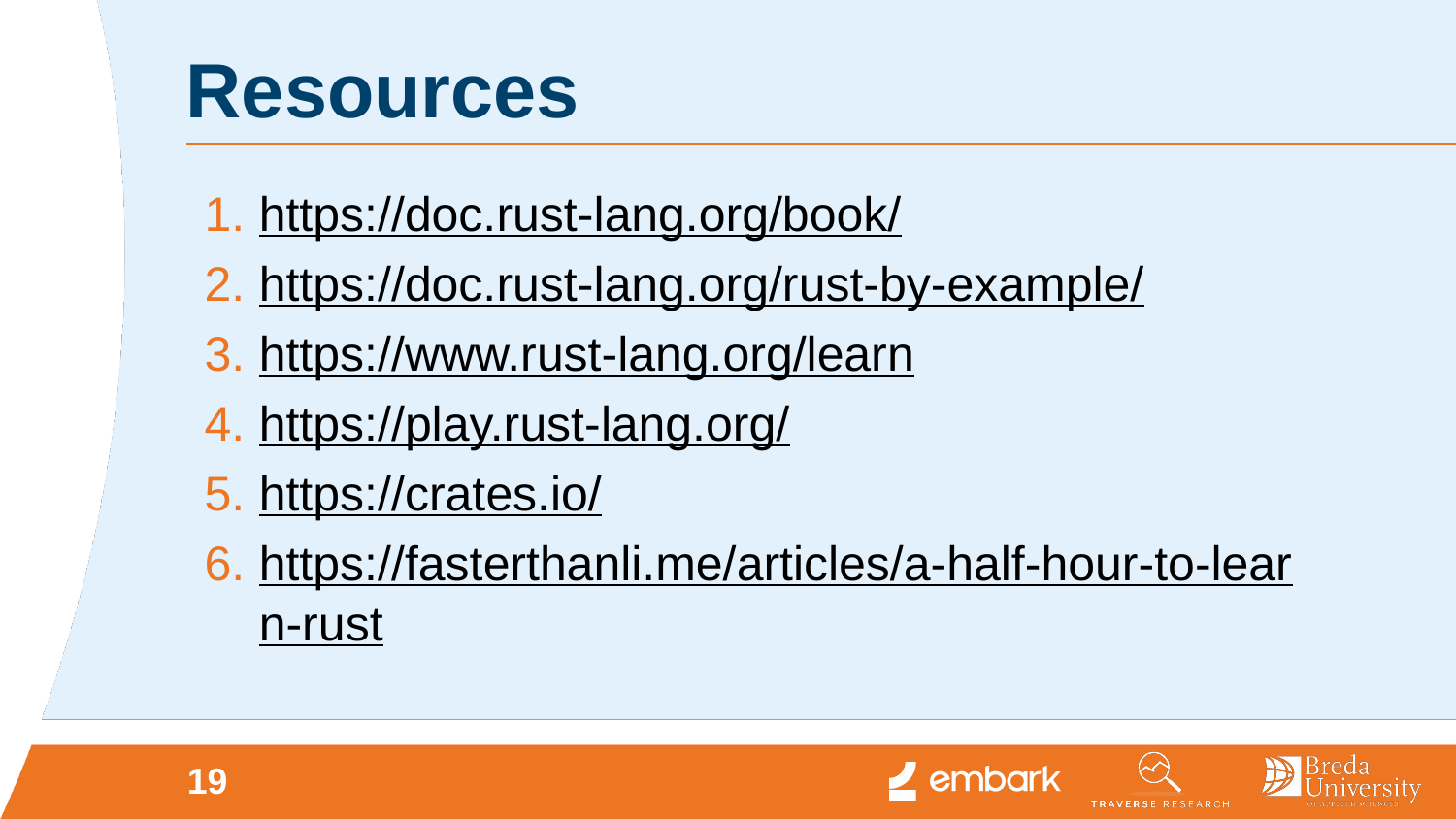

# Resources
https://doc.rust-lang.org/book/
https://doc.rust-lang.org/rust-by-example/
https://www.rust-lang.org/learn
https://play.rust-lang.org/
https://crates.io/
https://fasterthanli.me/articles/a-half-hour-to-learn-rust
19